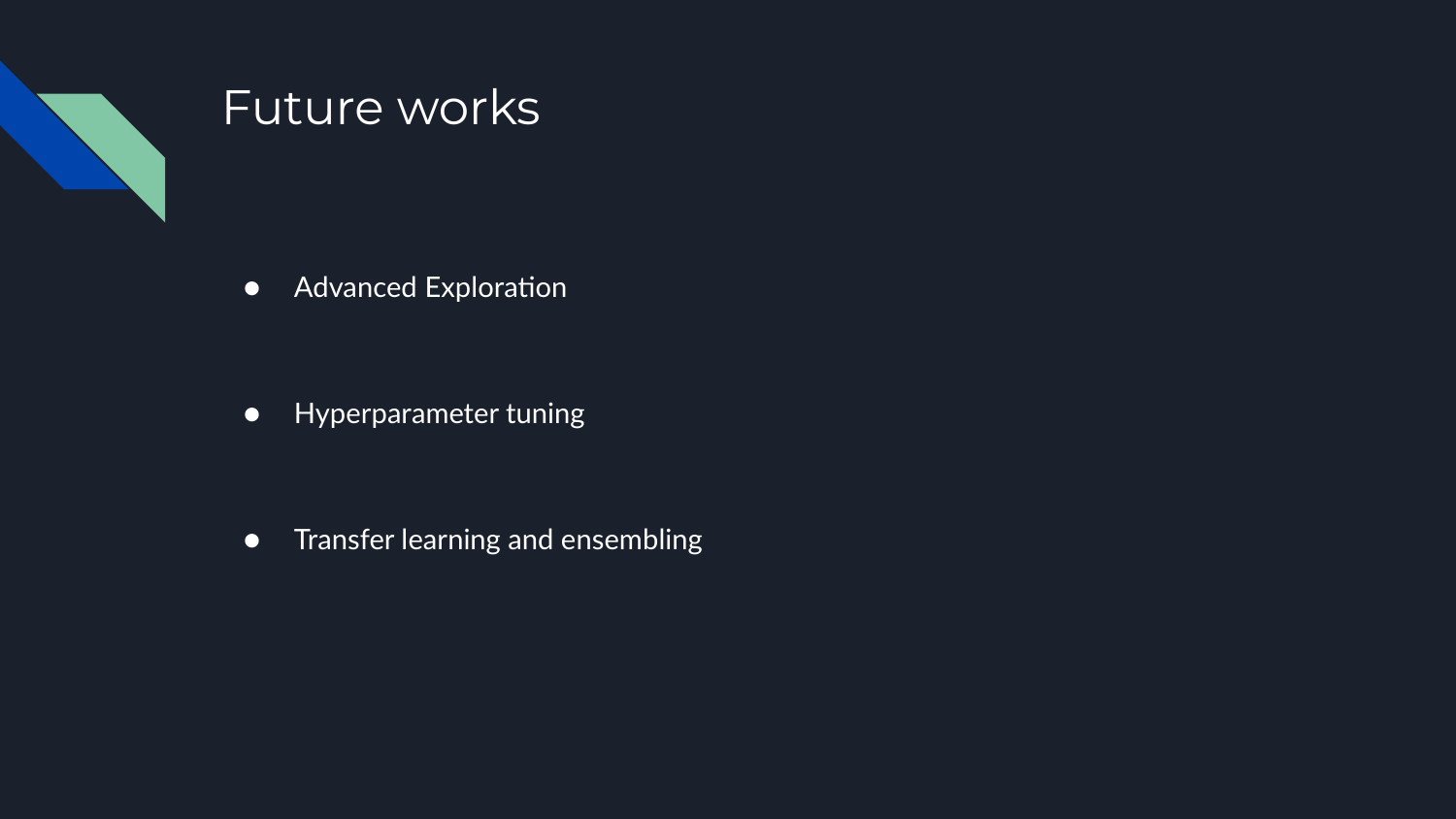

# Future works
Advanced Exploration

Hyperparameter tuning

Transfer learning and ensembling